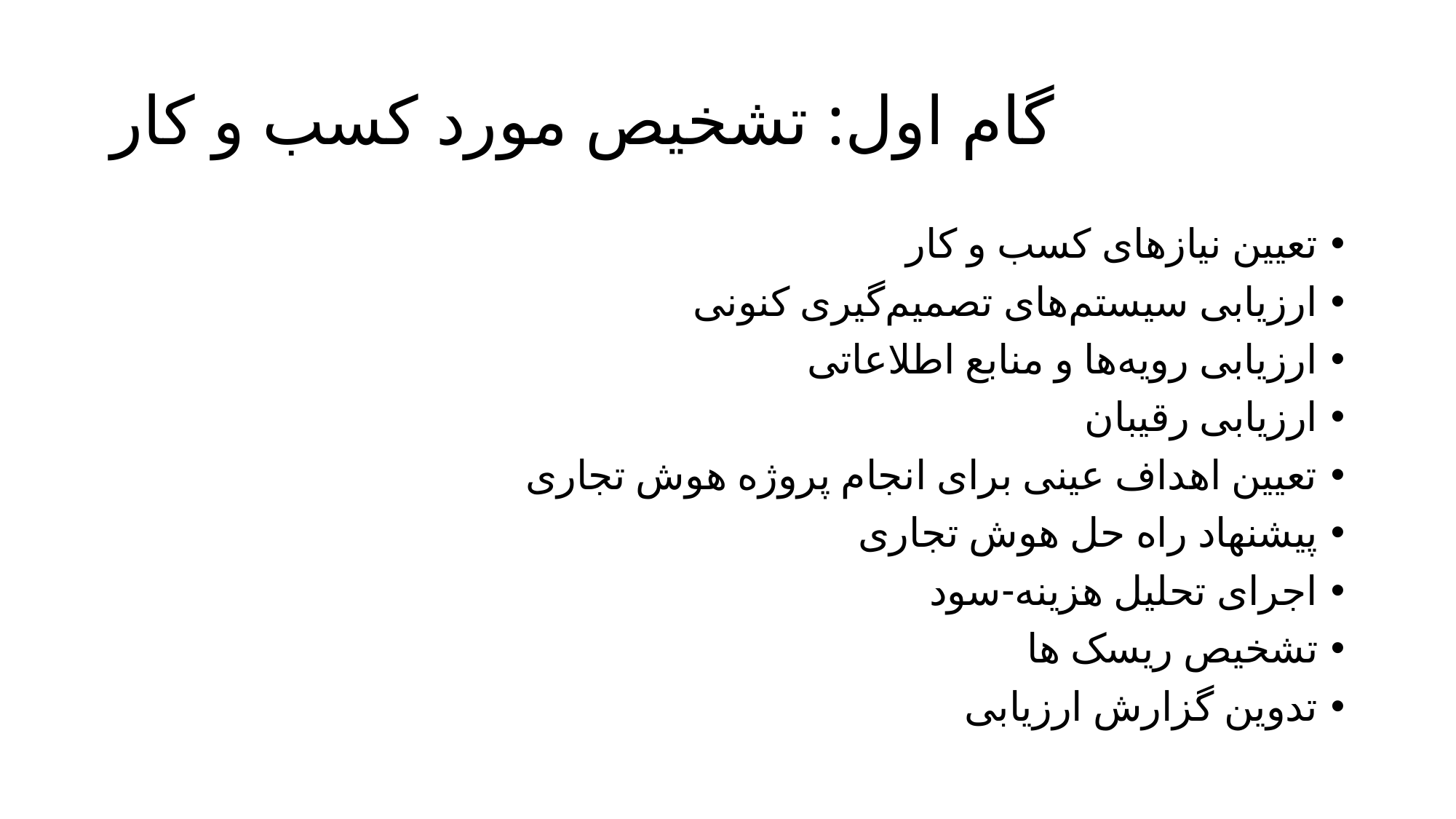

# گام اول: تشخیص مورد کسب و کار
تعیین نیازهای کسب و کار
ارزیابی سیستم‌های تصمیم‌گیری کنونی
ارزیابی رویه‌ها و منابع اطلاعاتی
ارزیابی رقیبان
تعیین اهداف عینی برای انجام پروژه هوش تجاری
پیشنهاد راه حل هوش تجاری
اجرای تحلیل هزینه-سود
تشخیص ریسک ها
تدوین گزارش ارزیابی